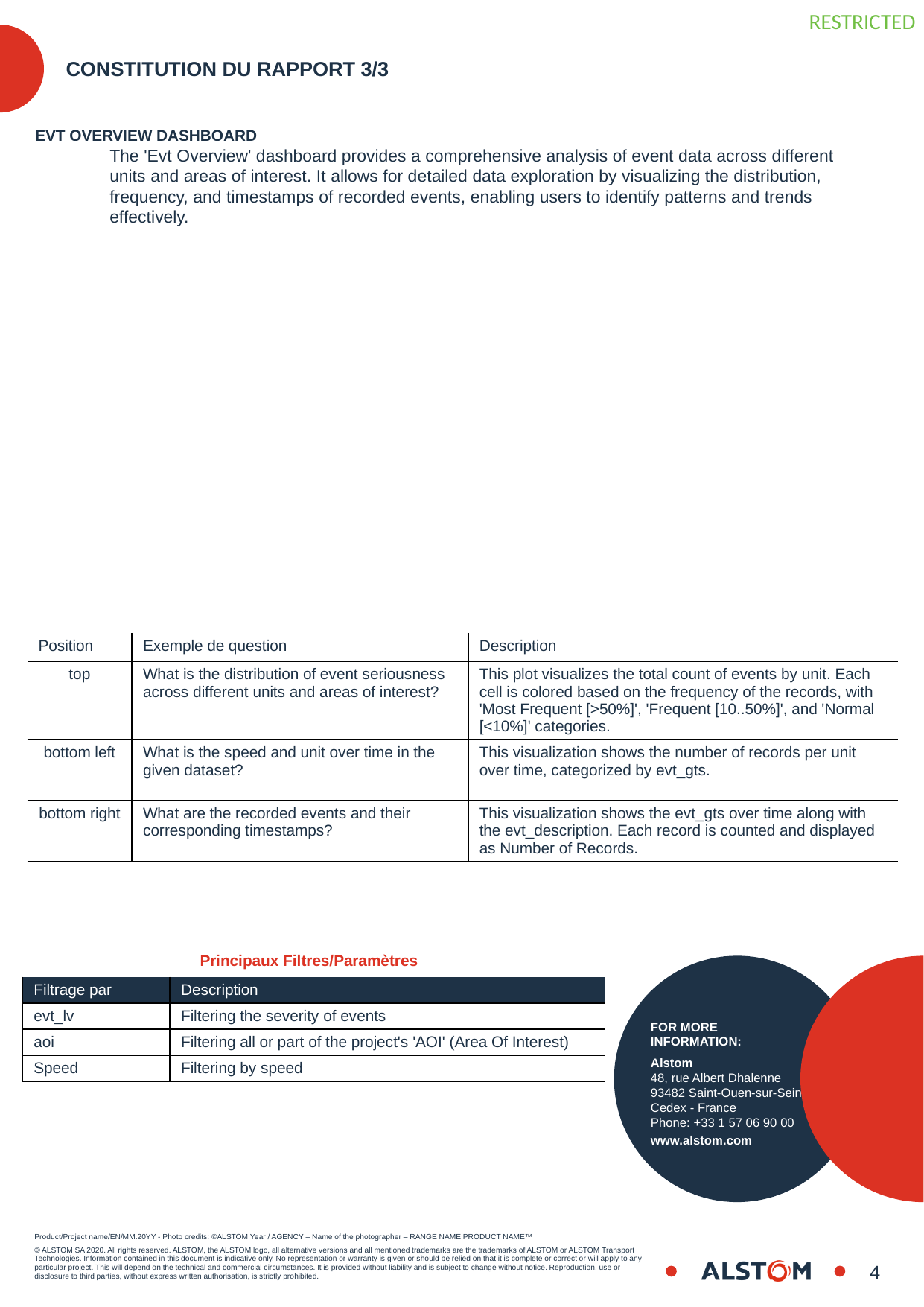

# Constitution du rapport 3/3
Evt Overview Dashboard
The 'Evt Overview' dashboard provides a comprehensive analysis of event data across different units and areas of interest. It allows for detailed data exploration by visualizing the distribution, frequency, and timestamps of recorded events, enabling users to identify patterns and trends effectively.

| Position | Exemple de question | Description |
| --- | --- | --- |
| top | What is the distribution of event seriousness across different units and areas of interest? | This plot visualizes the total count of events by unit. Each cell is colored based on the frequency of the records, with 'Most Frequent [>50%]', 'Frequent [10..50%]', and 'Normal [<10%]' categories. |
| bottom left | What is the speed and unit over time in the given dataset? | This visualization shows the number of records per unit over time, categorized by evt\_gts. |
| bottom right | What are the recorded events and their corresponding timestamps? | This visualization shows the evt\_gts over time along with the evt\_description. Each record is counted and displayed as Number of Records. |

Principaux Filtres/Paramètres
| Filtrage par | Description |
| --- | --- |
| evt\_lv | Filtering the severity of events |
| aoi | Filtering all or part of the project's 'AOI' (Area Of Interest) |
| Speed | Filtering by speed |
4
8/30/2024